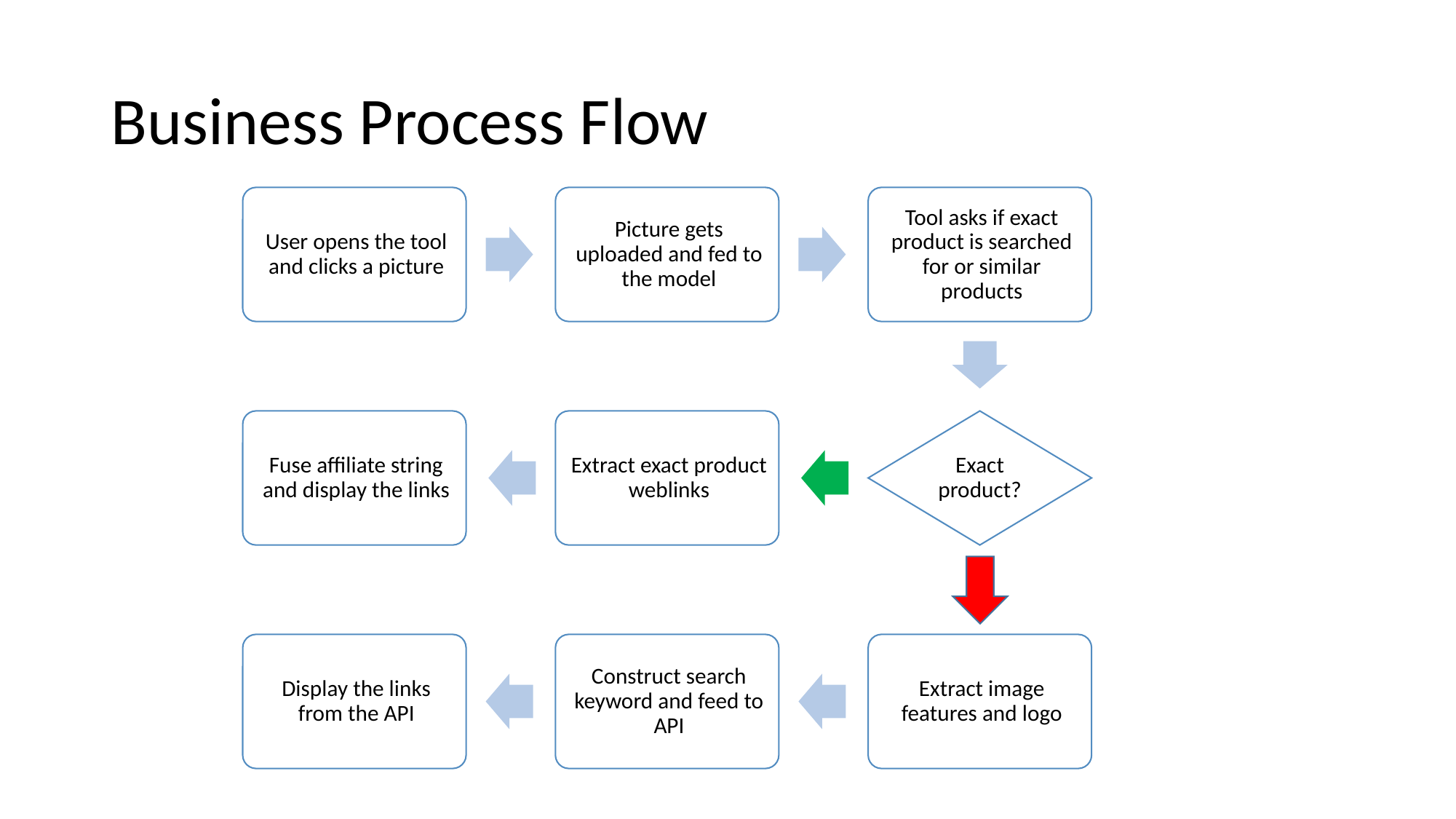

# Business Process Flow
User opens the tool and clicks a picture

Picture gets uploaded and fed to the model

Tool asks if exact product is searched for or similar products

Exact product?

Extract exact product weblinks

Fuse affiliate string and display the links

Display the links from the API

Construct search keyword and feed to API

Extract image features and logo